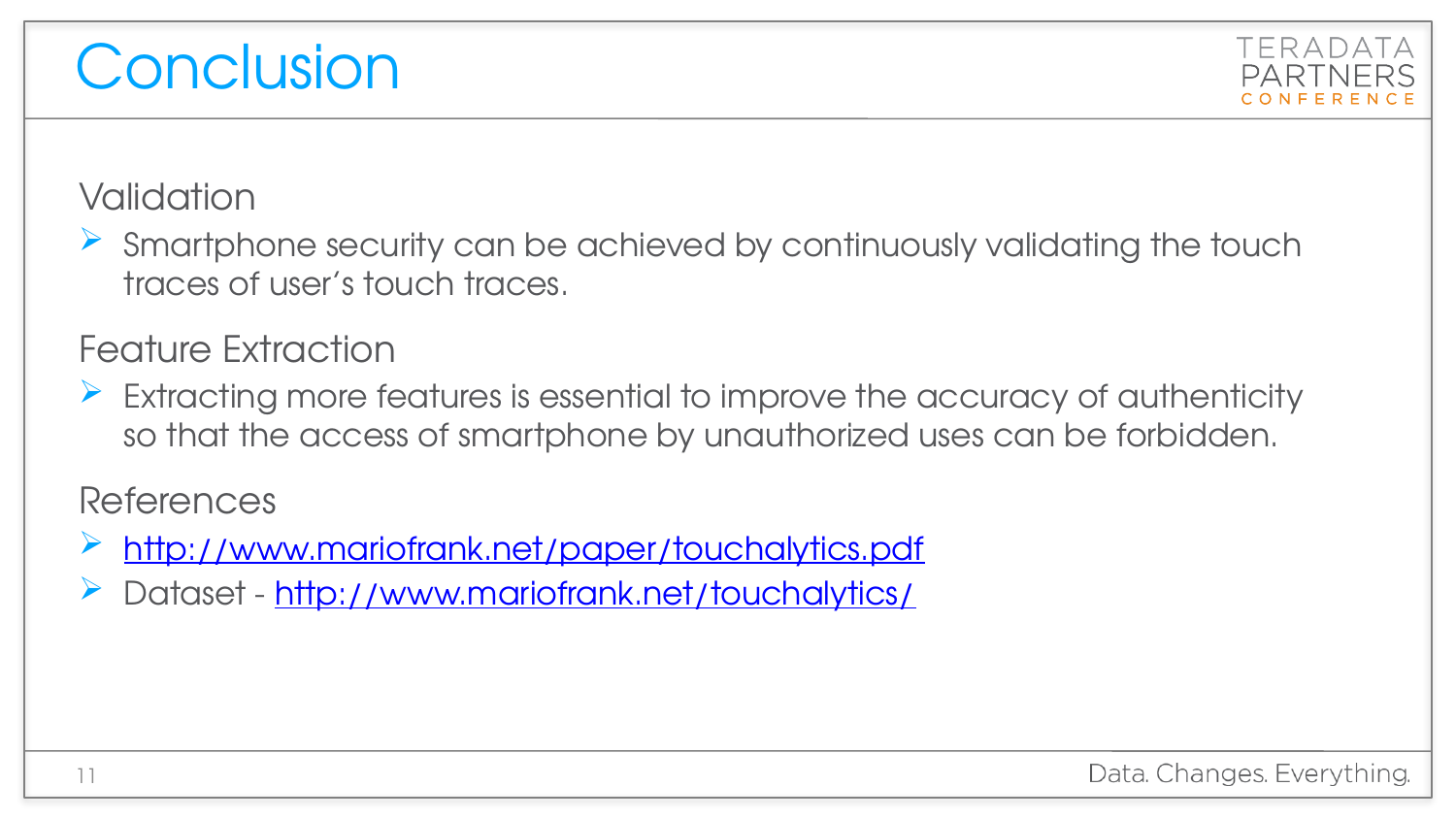

# Conclusion
Validation
Smartphone security can be achieved by continuously validating the touch traces of user’s touch traces.

Feature Extraction
Extracting more features is essential to improve the accuracy of authenticity so that the access of smartphone by unauthorized uses can be forbidden.

References
http://www.mariofrank.net/paper/touchalytics.pdf
Dataset - http://www.mariofrank.net/touchalytics/

11